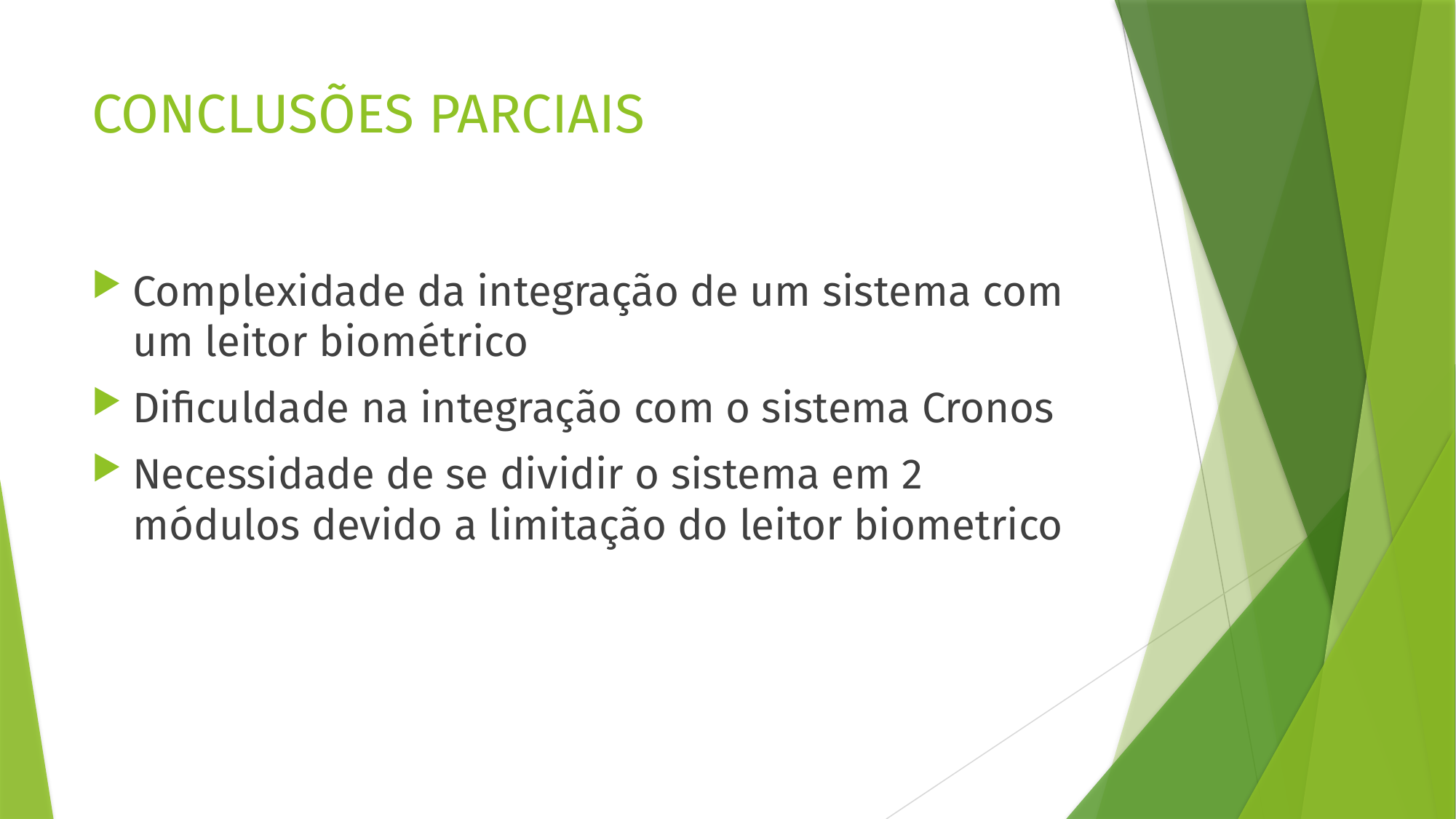

# CONCLUSÕES PARCIAIS
Complexidade da integração de um sistema com um leitor biométrico
Dificuldade na integração com o sistema Cronos
Necessidade de se dividir o sistema em 2 módulos devido a limitação do leitor biometrico